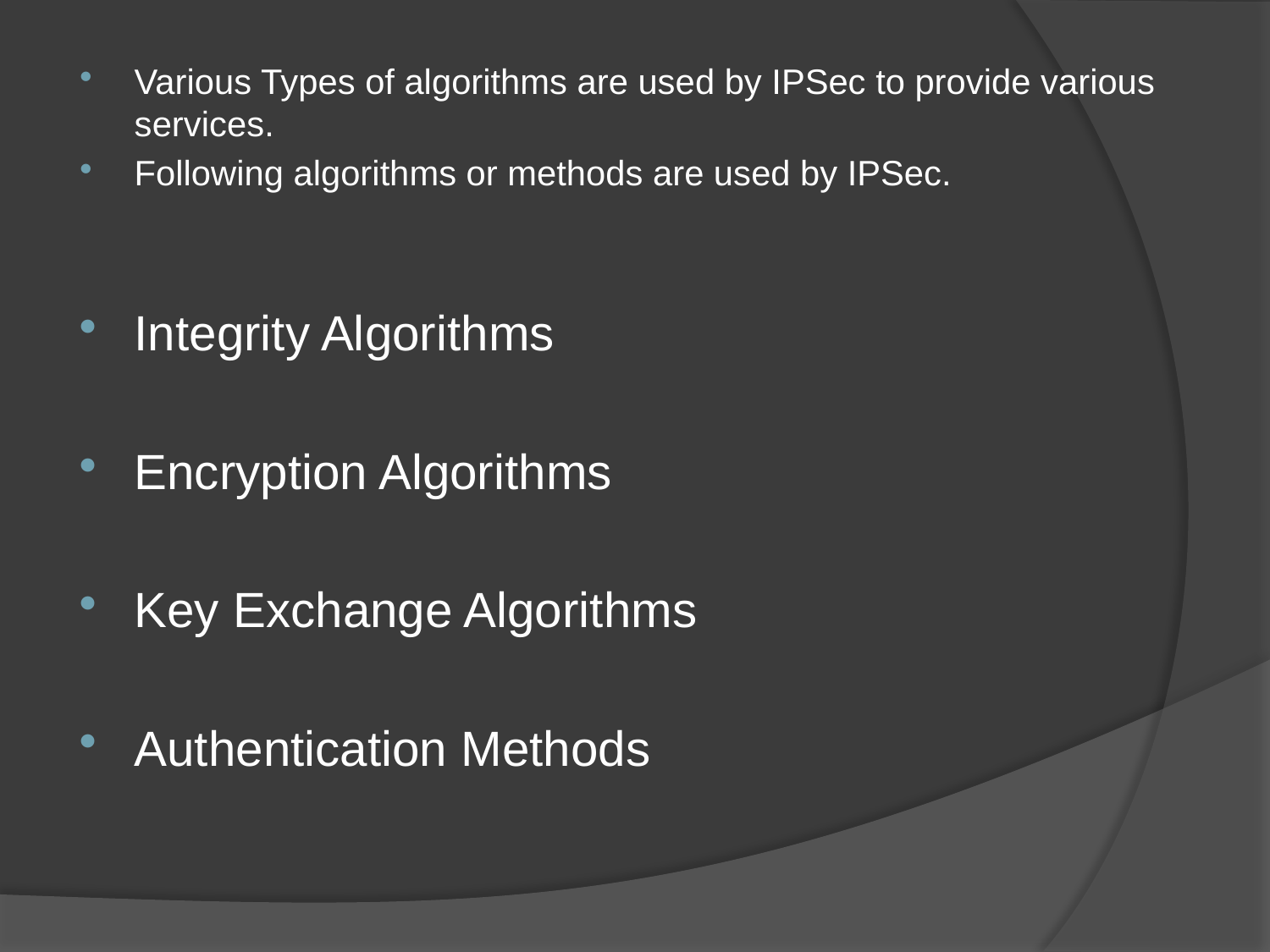

Various Types of algorithms are used by IPSec to provide various services.
Following algorithms or methods are used by IPSec.

Integrity Algorithms

Encryption Algorithms

Key Exchange Algorithms

Authentication Methods